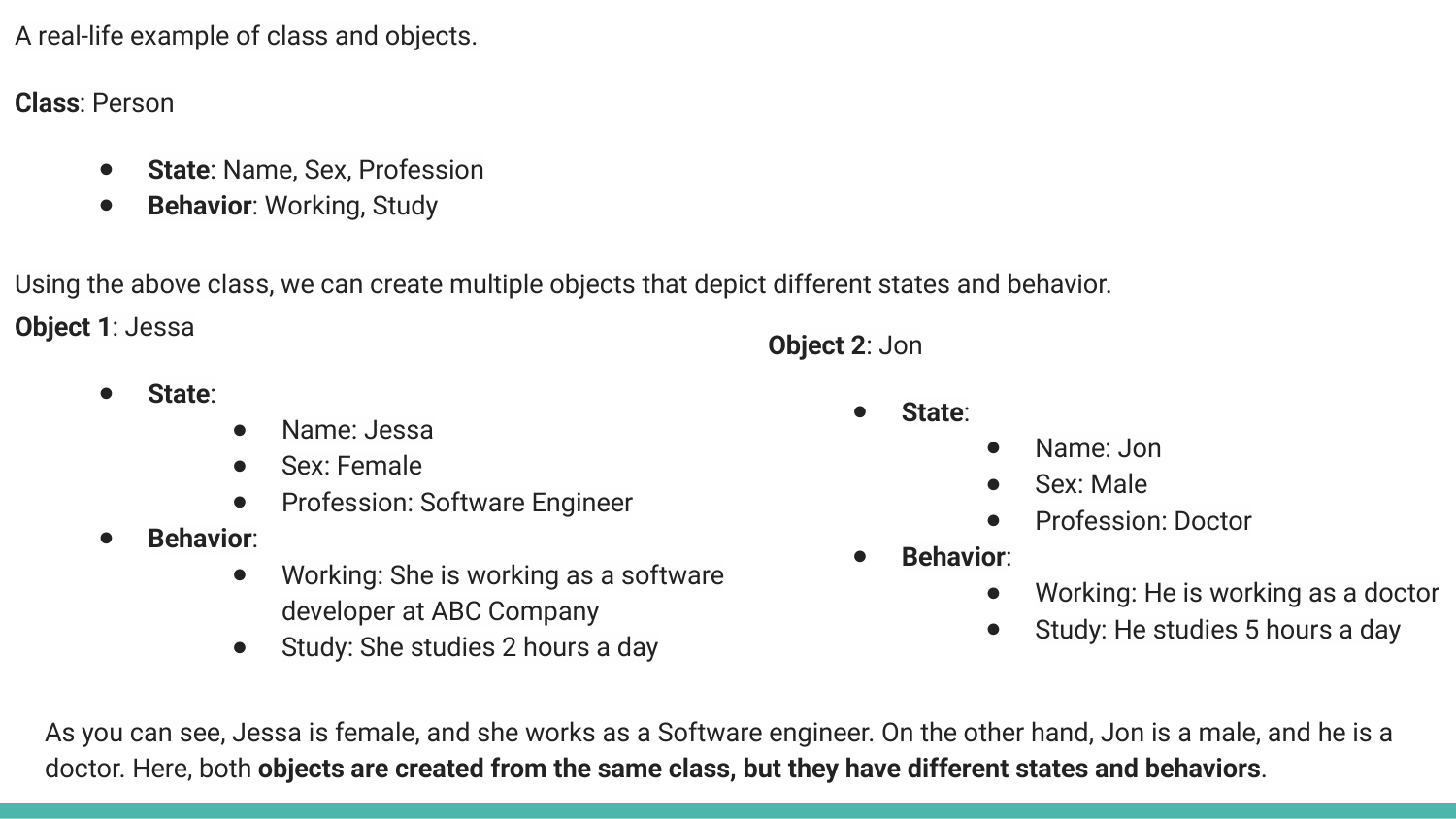

A real-life example of class and objects.
Class: Person
State: Name, Sex, Profession
Behavior: Working, Study
Using the above class, we can create multiple objects that depict different states and behavior.
Object 1: Jessa
State:
Name: Jessa
Sex: Female
Profession: Software Engineer
Behavior:
Working: She is working as a software developer at ABC Company
Study: She studies 2 hours a day
Object 2: Jon
State:
Name: Jon
Sex: Male
Profession: Doctor
Behavior:
Working: He is working as a doctor
Study: He studies 5 hours a day
As you can see, Jessa is female, and she works as a Software engineer. On the other hand, Jon is a male, and he is a doctor. Here, both objects are created from the same class, but they have different states and behaviors.